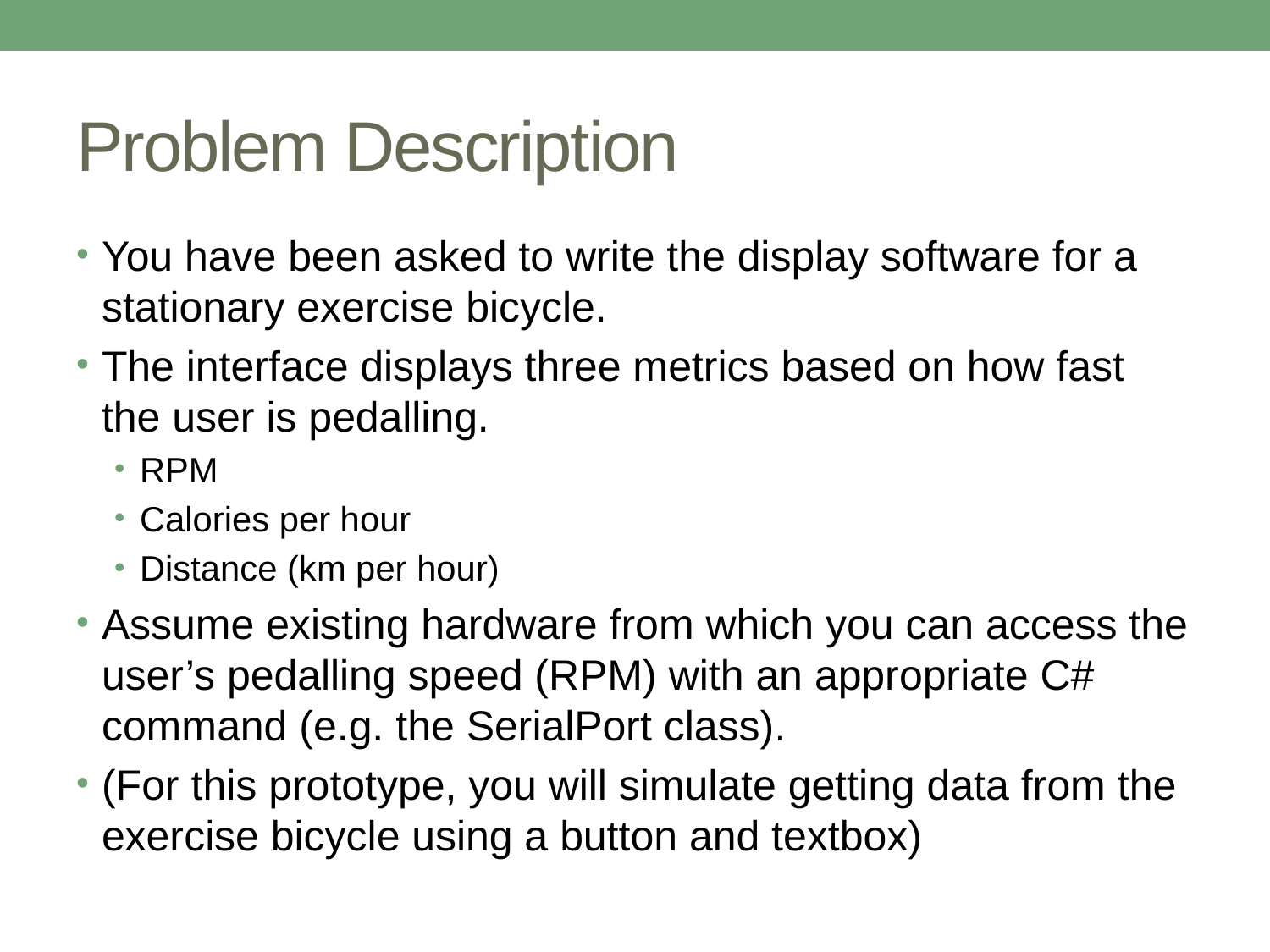

# Problem Description
You have been asked to write the display software for a stationary exercise bicycle.
The interface displays three metrics based on how fast the user is pedalling.
RPM
Calories per hour
Distance (km per hour)
Assume existing hardware from which you can access the user’s pedalling speed (RPM) with an appropriate C# command (e.g. the SerialPort class).
(For this prototype, you will simulate getting data from the exercise bicycle using a button and textbox)